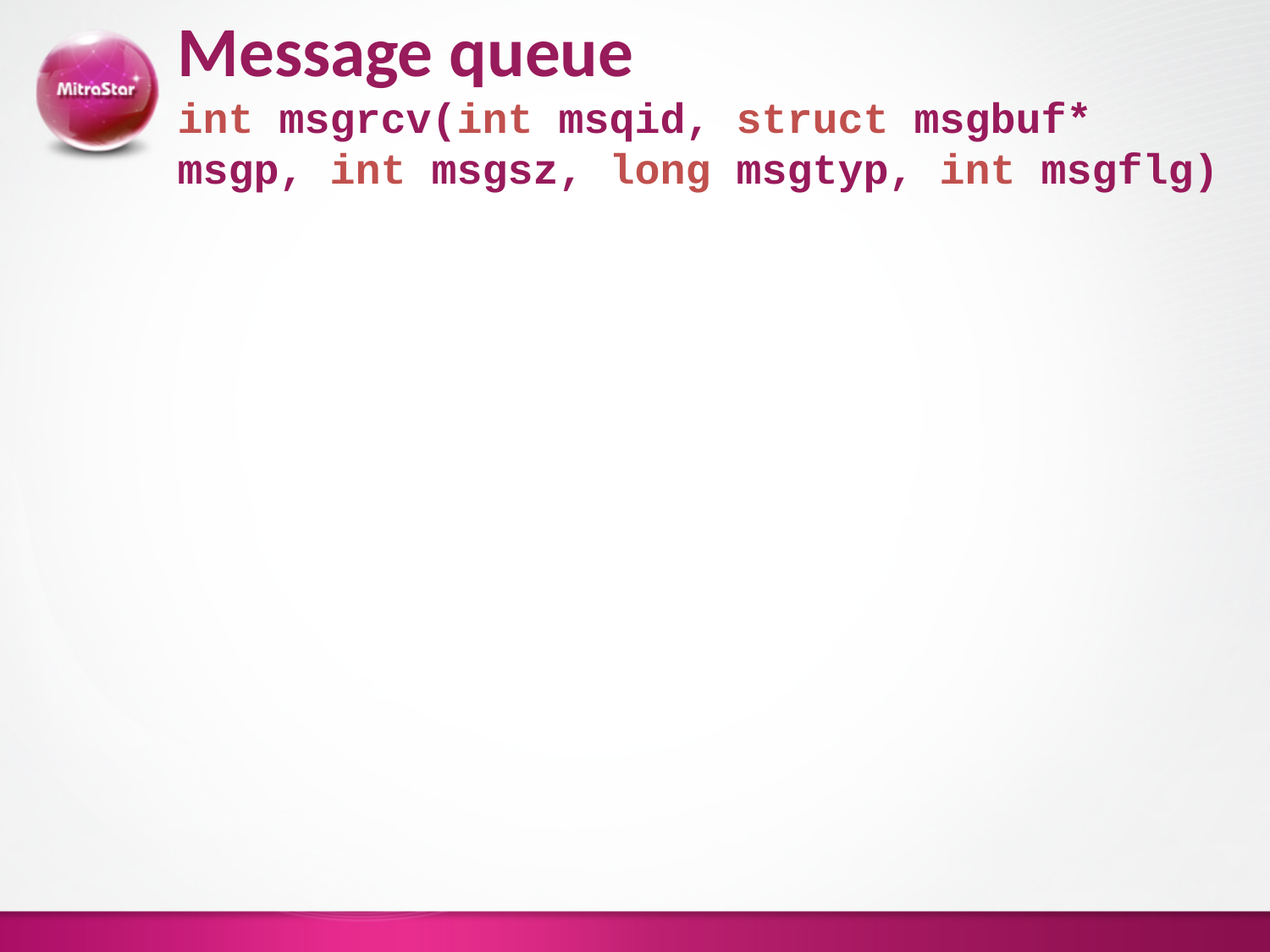

# Message queue int msgrcv(int msqid, struct msgbuf* msgp, int msgsz, long msgtyp, int msgflg)
Parameter
msgflg
0 : if there is no message in the receiving queue, the process will be blocked until a message arrives or return -1 when receiving a signal.
IPC_NOWAIT: if there is no message in the receiving queue, then return -1 with errno, EAGAIN.
IPC_NOERROR: if this bit is turned on, any received message with size greater than msgsz will be truncated.
Return value
If success, return 0, otherwise return -1.